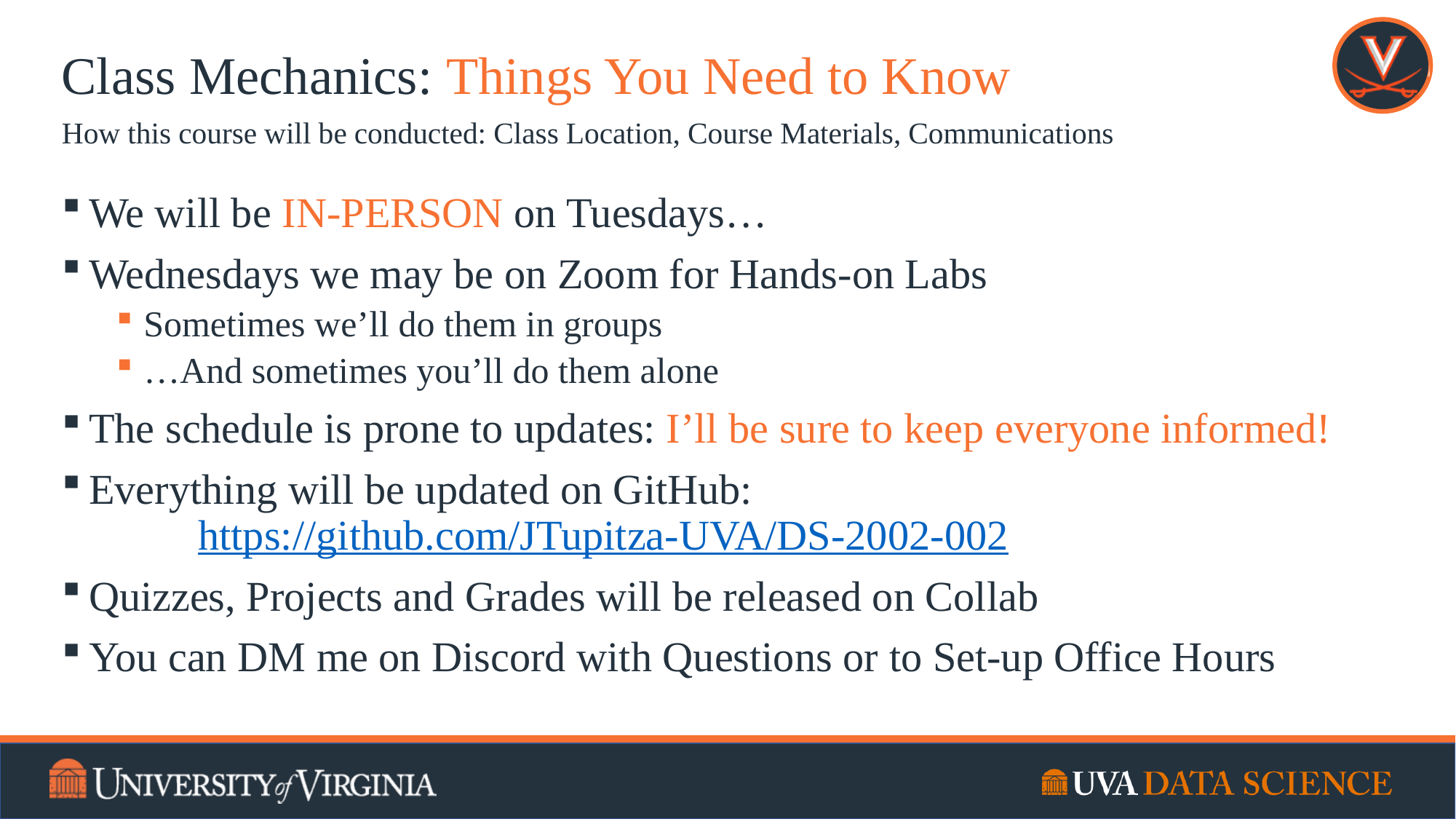

# Class Mechanics: Things You Need to Know
How this course will be conducted: Class Location, Course Materials, Communications
We will be IN-PERSON on Tuesdays…
Wednesdays we may be on Zoom for Hands-on Labs
Sometimes we’ll do them in groups
…And sometimes you’ll do them alone
The schedule is prone to updates: I’ll be sure to keep everyone informed!
Everything will be updated on GitHub:
	https://github.com/JTupitza-UVA/DS-2002-002
Quizzes, Projects and Grades will be released on Collab
You can DM me on Discord with Questions or to Set-up Office Hours